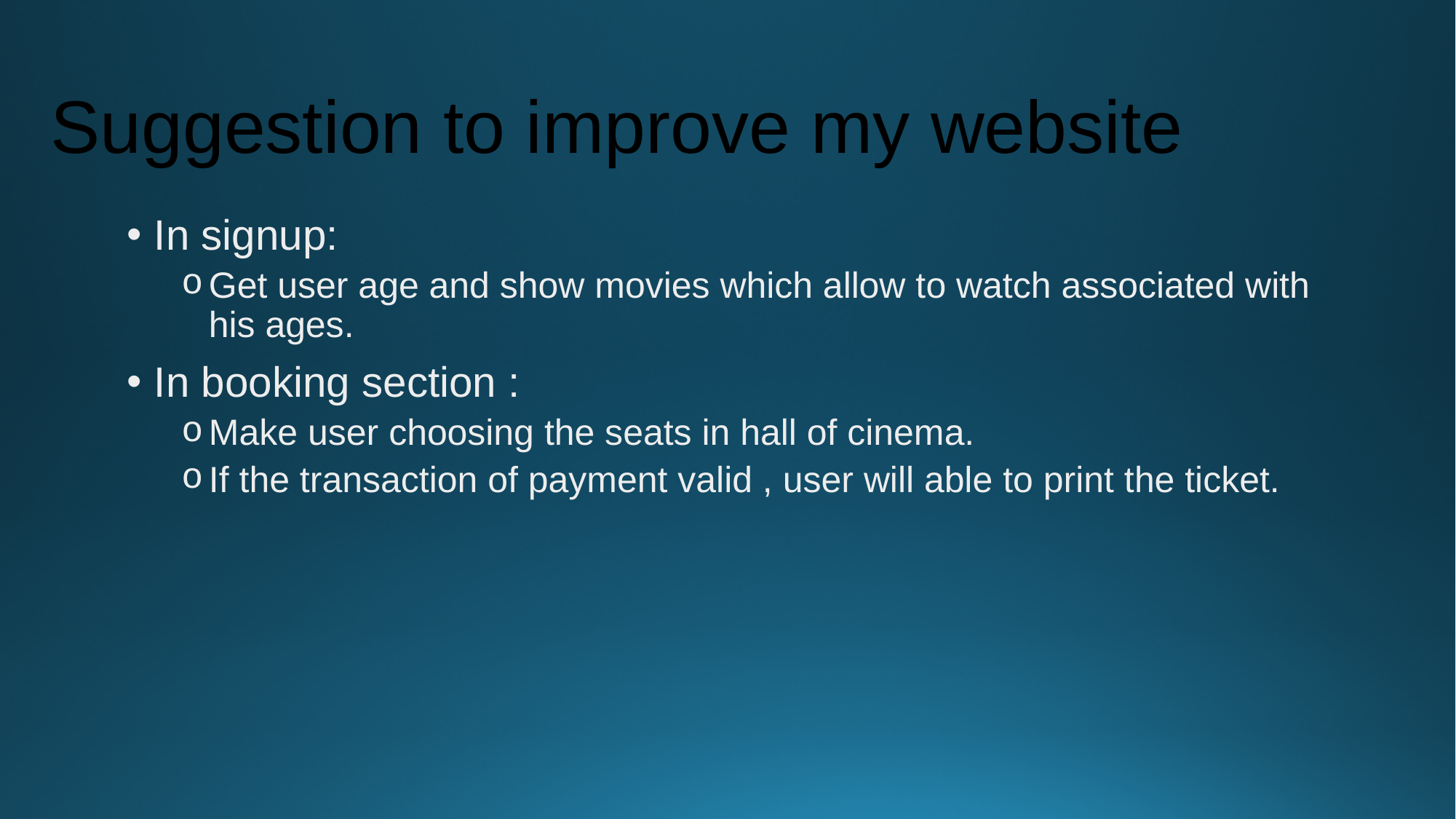

Suggestion to improve my website
In signup:
Get user age and show movies which allow to watch associated with his ages.
In booking section :
Make user choosing the seats in hall of cinema.
If the transaction of payment valid , user will able to print the ticket.